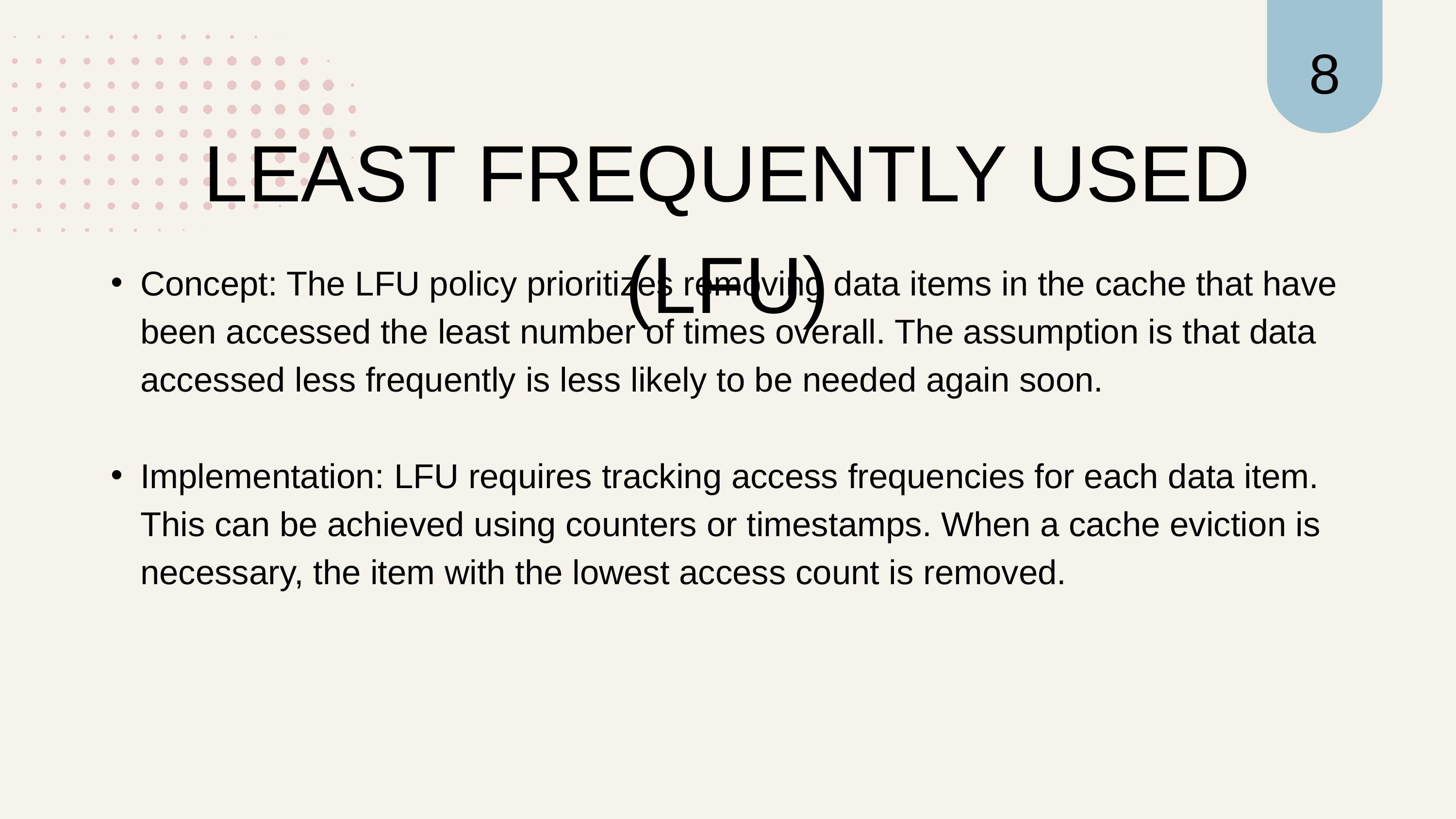

8

LEAST FREQUENTLY USED (LFU)
Concept: The LFU policy prioritizes removing data items in the cache that have been accessed the least number of times overall. The assumption is that data accessed less frequently is less likely to be needed again soon.

Implementation: LFU requires tracking access frequencies for each data item. This can be achieved using counters or timestamps. When a cache eviction is necessary, the item with the lowest access count is removed.